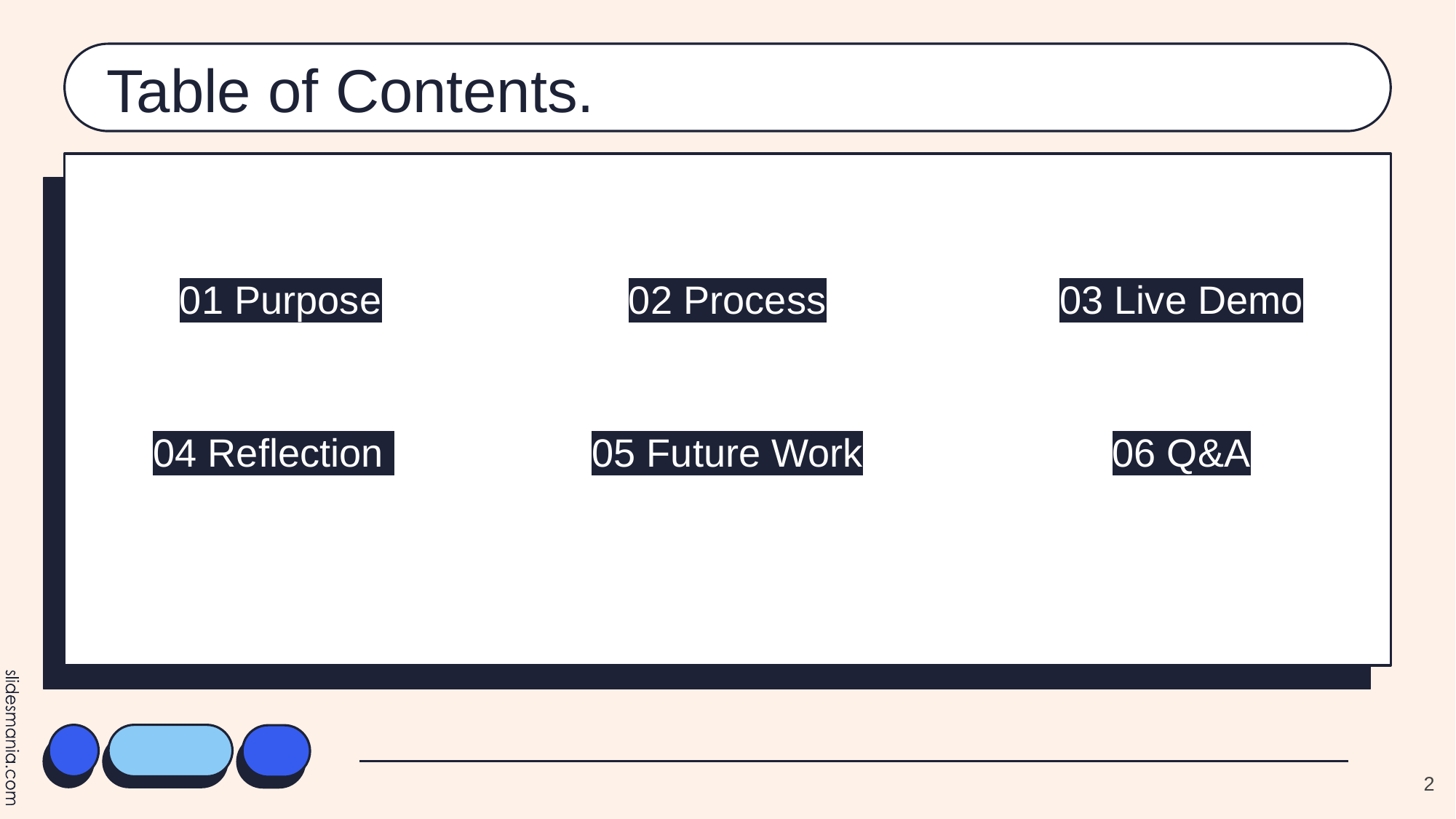

# Table of Contents.
01 Purpose
02 Process
03 Live Demo
04 Reflection
05 Future Work
06 Q&A
2